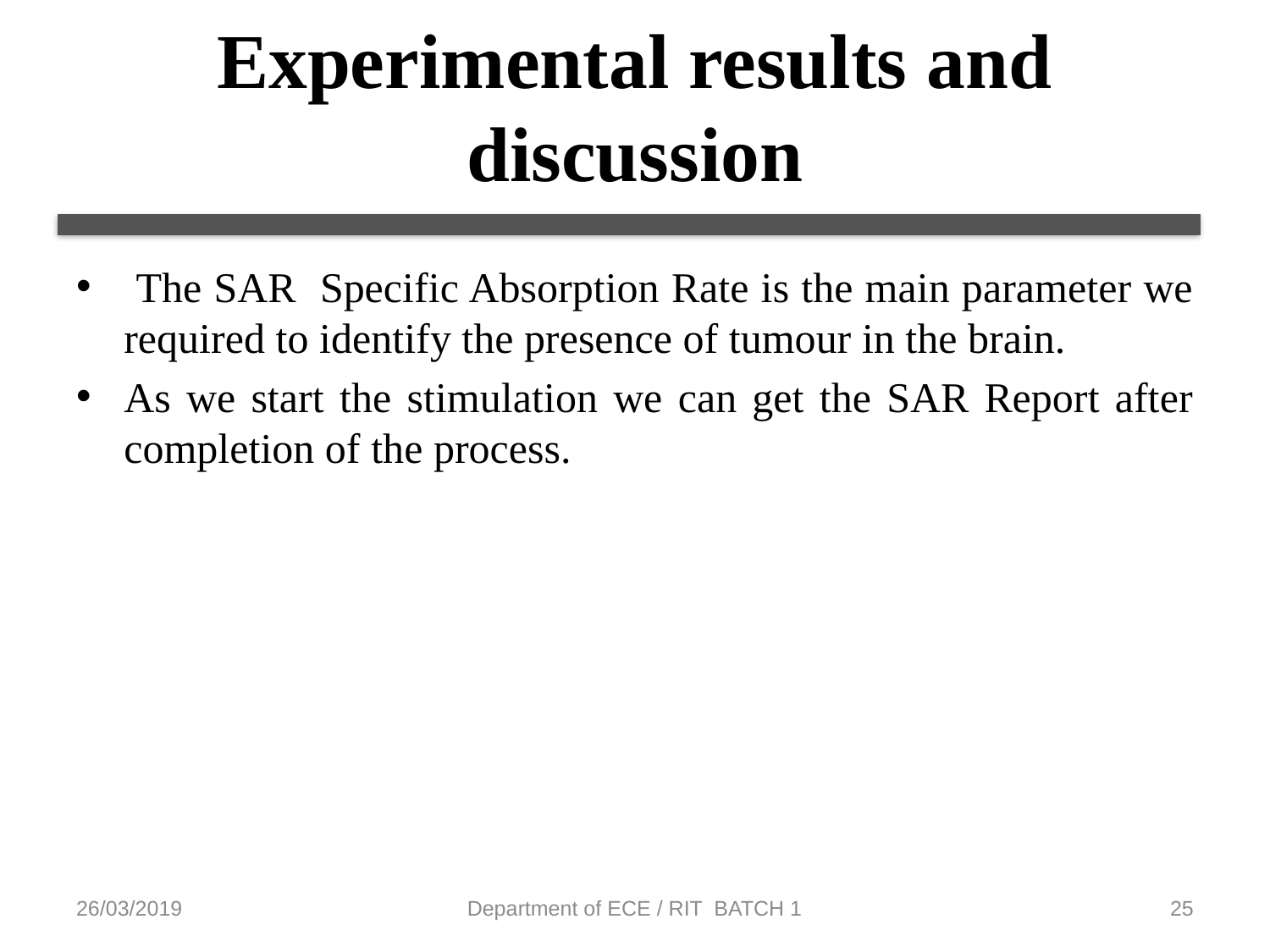

# Experimental results and discussion

 The SAR  Specific Absorption Rate is the main parameter we required to identify the presence of tumour in the brain.
As we start the stimulation we can get the SAR Report after completion of the process.

26/03/2019
Department of ECE / RIT  BATCH 1
25